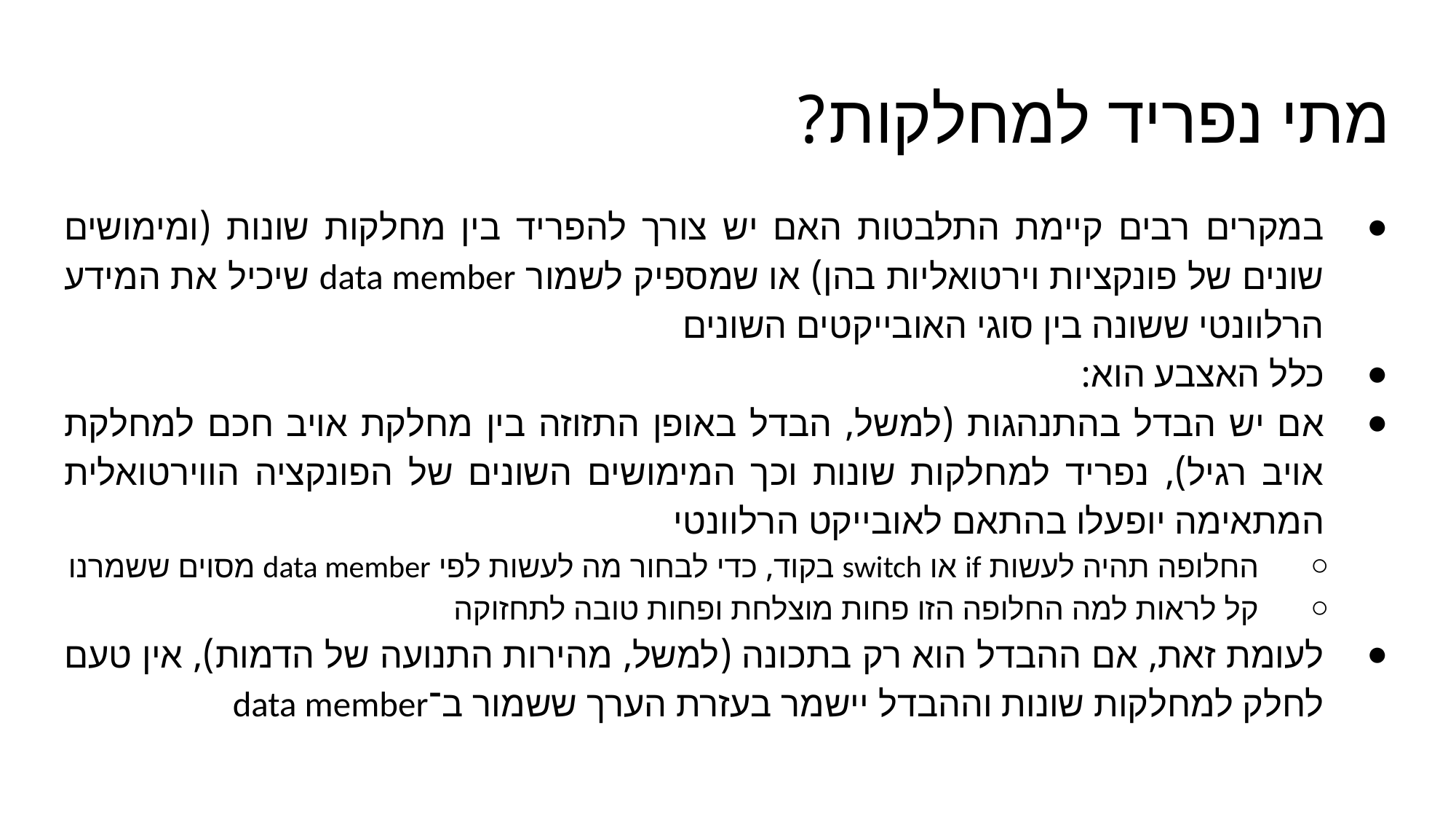

# מתי נפריד למחלקות?
במקרים רבים קיימת התלבטות האם יש צורך להפריד בין מחלקות שונות (ומימושים שונים של פונקציות וירטואליות בהן) או שמספיק לשמור data member שיכיל את המידע הרלוונטי ששונה בין סוגי האובייקטים השונים
כלל האצבע הוא:
אם יש הבדל בהתנהגות (למשל, הבדל באופן התזוזה בין מחלקת אויב חכם למחלקת אויב רגיל), נפריד למחלקות שונות וכך המימושים השונים של הפונקציה הווירטואלית המתאימה יופעלו בהתאם לאובייקט הרלוונטי
החלופה תהיה לעשות if או switch בקוד, כדי לבחור מה לעשות לפי data member מסוים ששמרנו
קל לראות למה החלופה הזו פחות מוצלחת ופחות טובה לתחזוקה
לעומת זאת, אם ההבדל הוא רק בתכונה (למשל, מהירות התנועה של הדמות), אין טעם לחלק למחלקות שונות וההבדל יישמר בעזרת הערך ששמור ב־data member